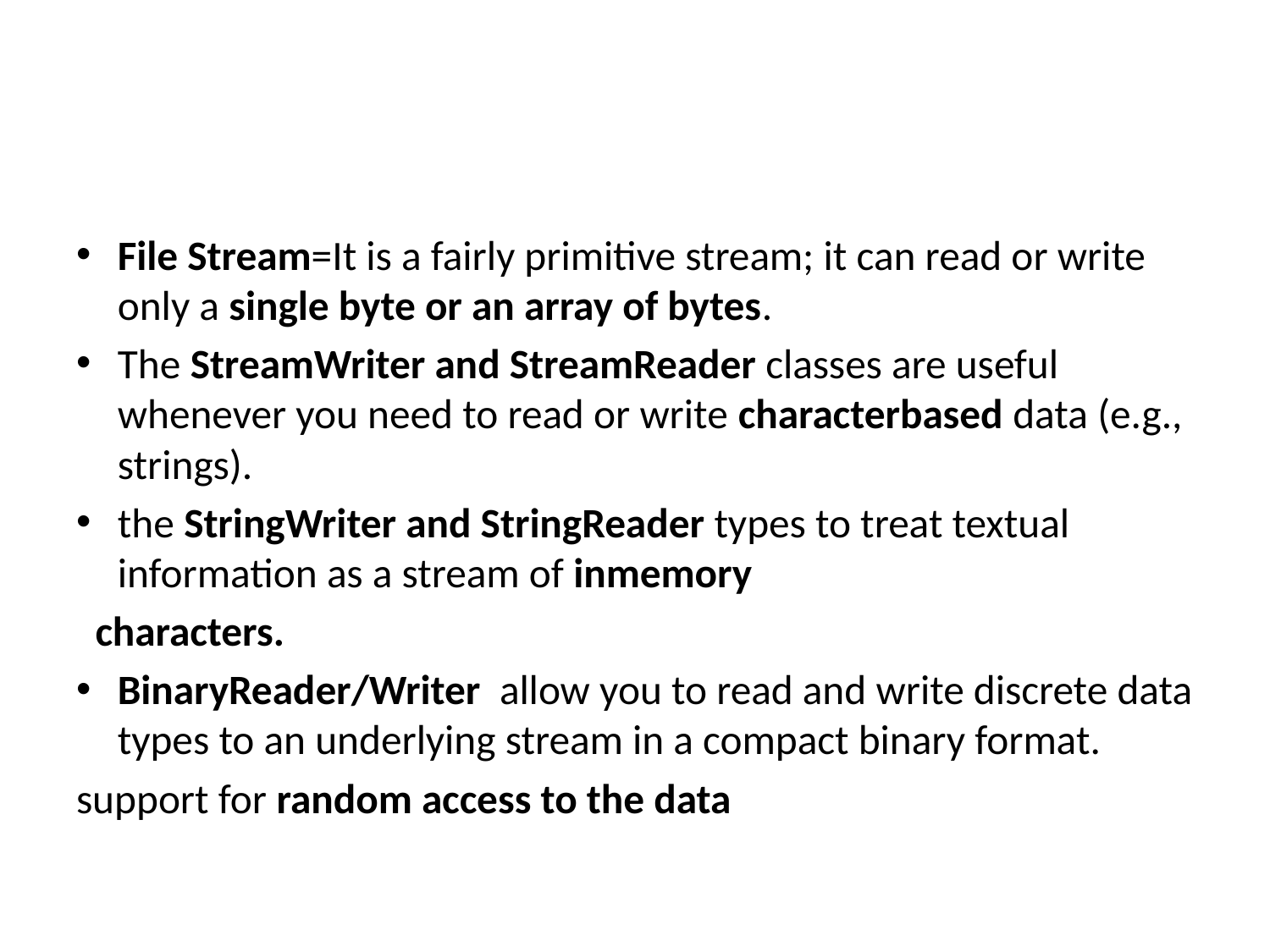

#
File Stream=It is a fairly primitive stream; it can read or write only a single byte or an array of bytes.
The StreamWriter and StreamReader classes are useful whenever you need to read or write characterbased data (e.g., strings).
the StringWriter and StringReader types to treat textual information as a stream of inmemory
  characters.
BinaryReader/Writer  allow you to read and write discrete data types to an underlying stream in a compact binary format.
support for random access to the data